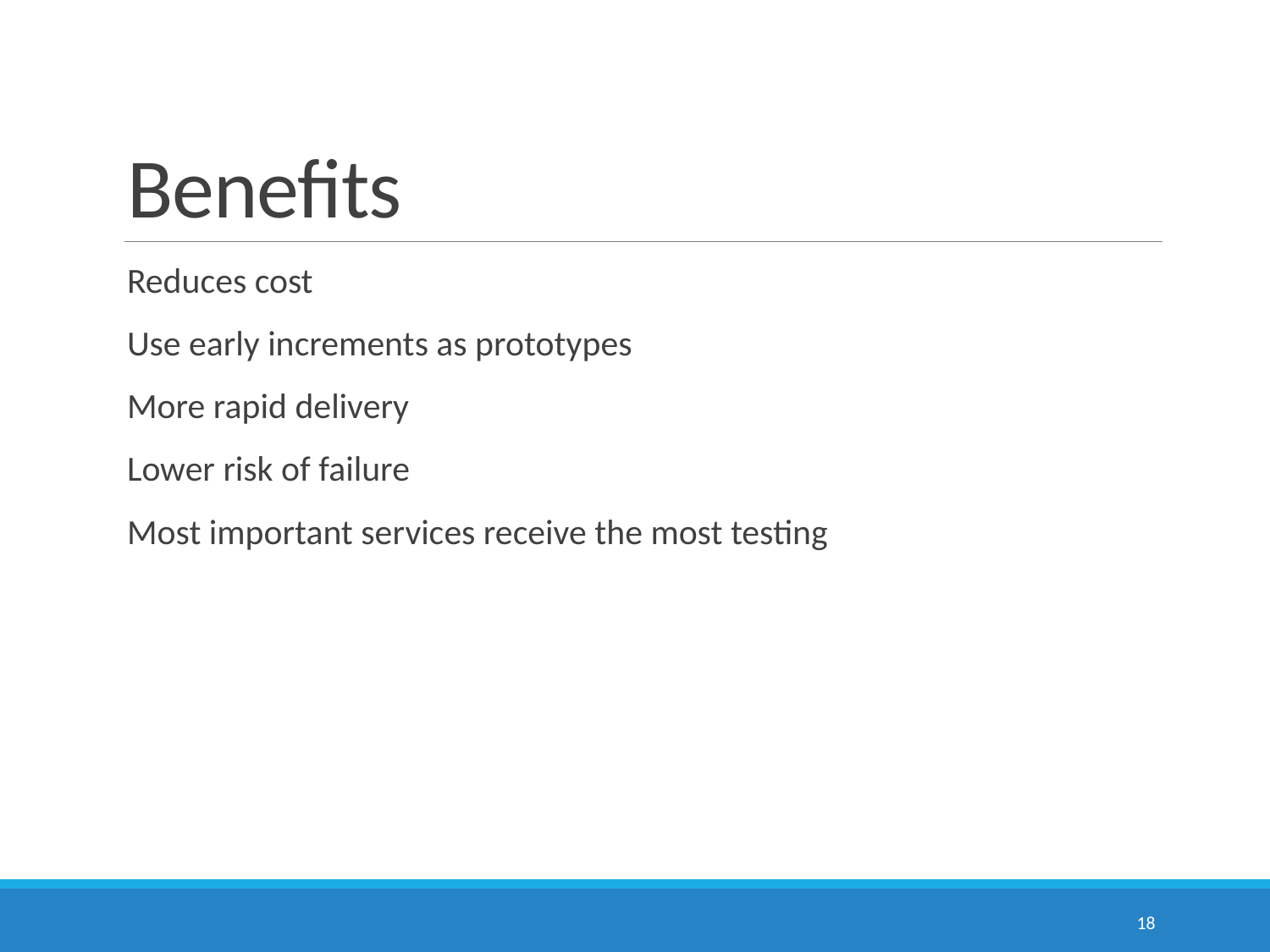

# Benefits
Reduces cost
Use early increments as prototypes
More rapid delivery
Lower risk of failure
Most important services receive the most testing

18